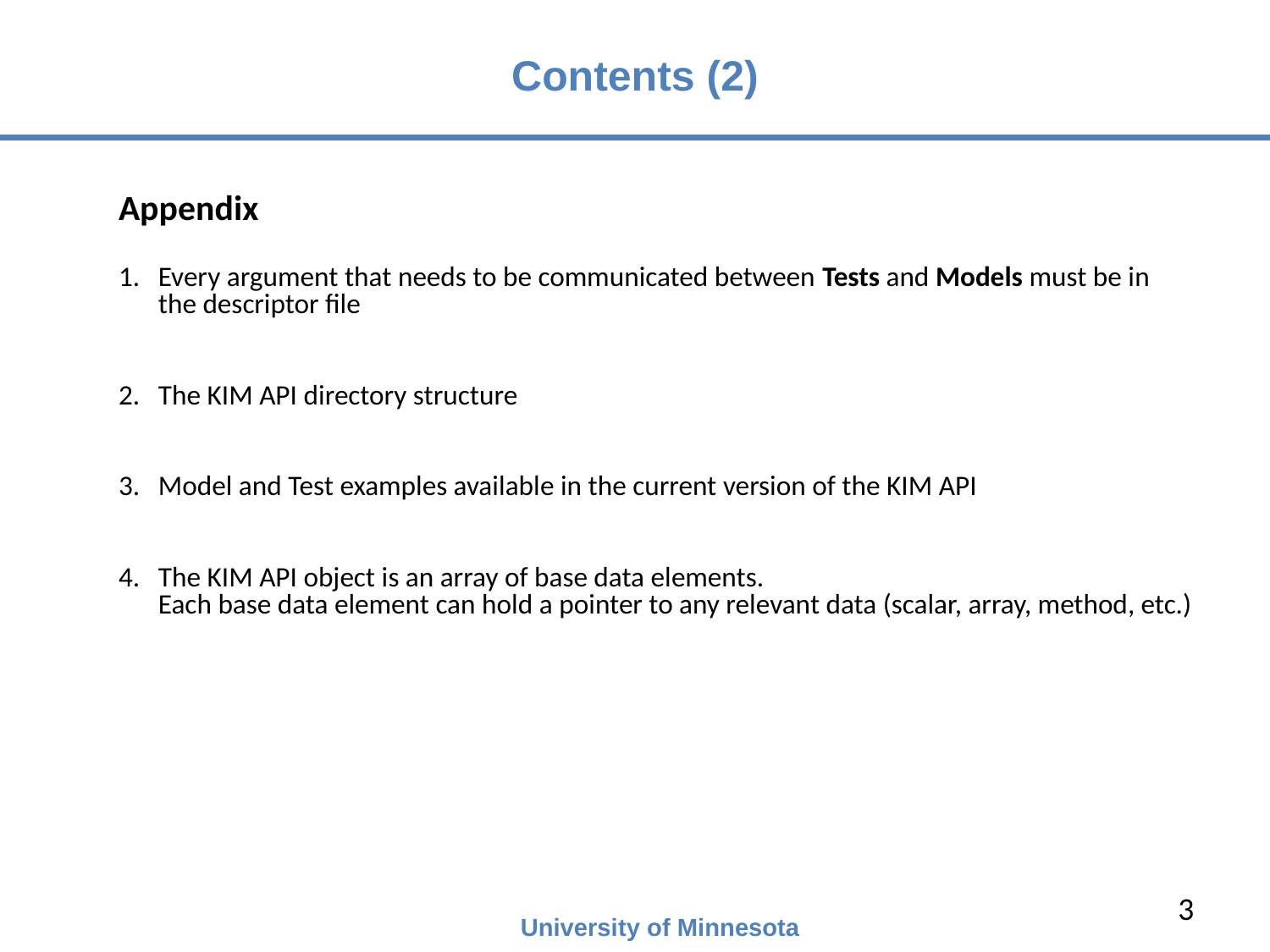

# Contents (2)

Appendix

Every argument that needs to be communicated between Tests and Models must be in the descriptor file

The KIM API directory structure

Model and Test examples available in the current version of the KIM API

The KIM API object is an array of base data elements.
Each base data element can hold a pointer to any relevant data (scalar, array, method, etc.)

3
University of Minnesota